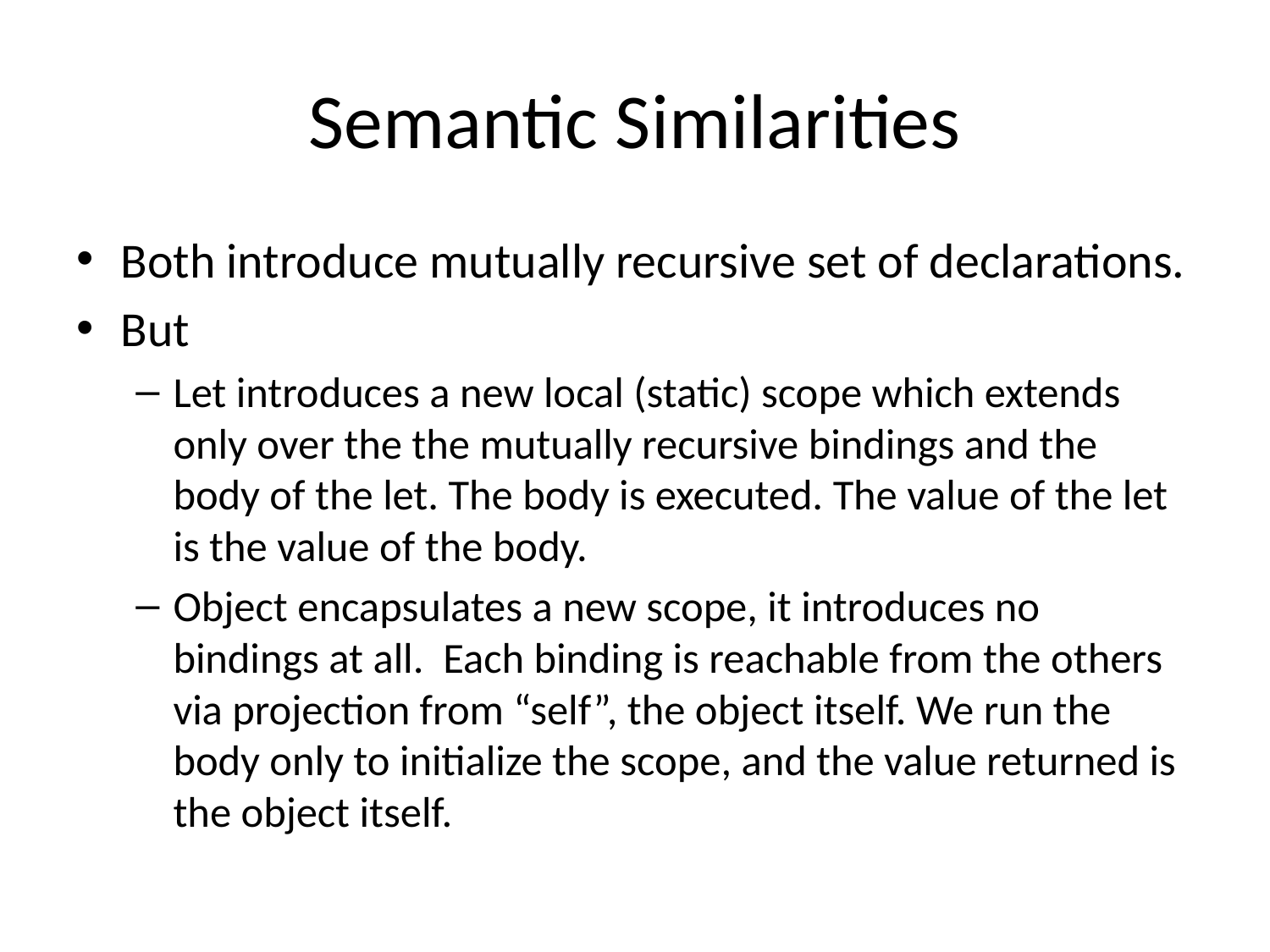

# Semantic Similarities
Both introduce mutually recursive set of declarations.
But
Let introduces a new local (static) scope which extends only over the the mutually recursive bindings and the body of the let. The body is executed. The value of the let is the value of the body.
Object encapsulates a new scope, it introduces no bindings at all.  Each binding is reachable from the others via projection from “self”, the object itself. We run the body only to initialize the scope, and the value returned is the object itself.